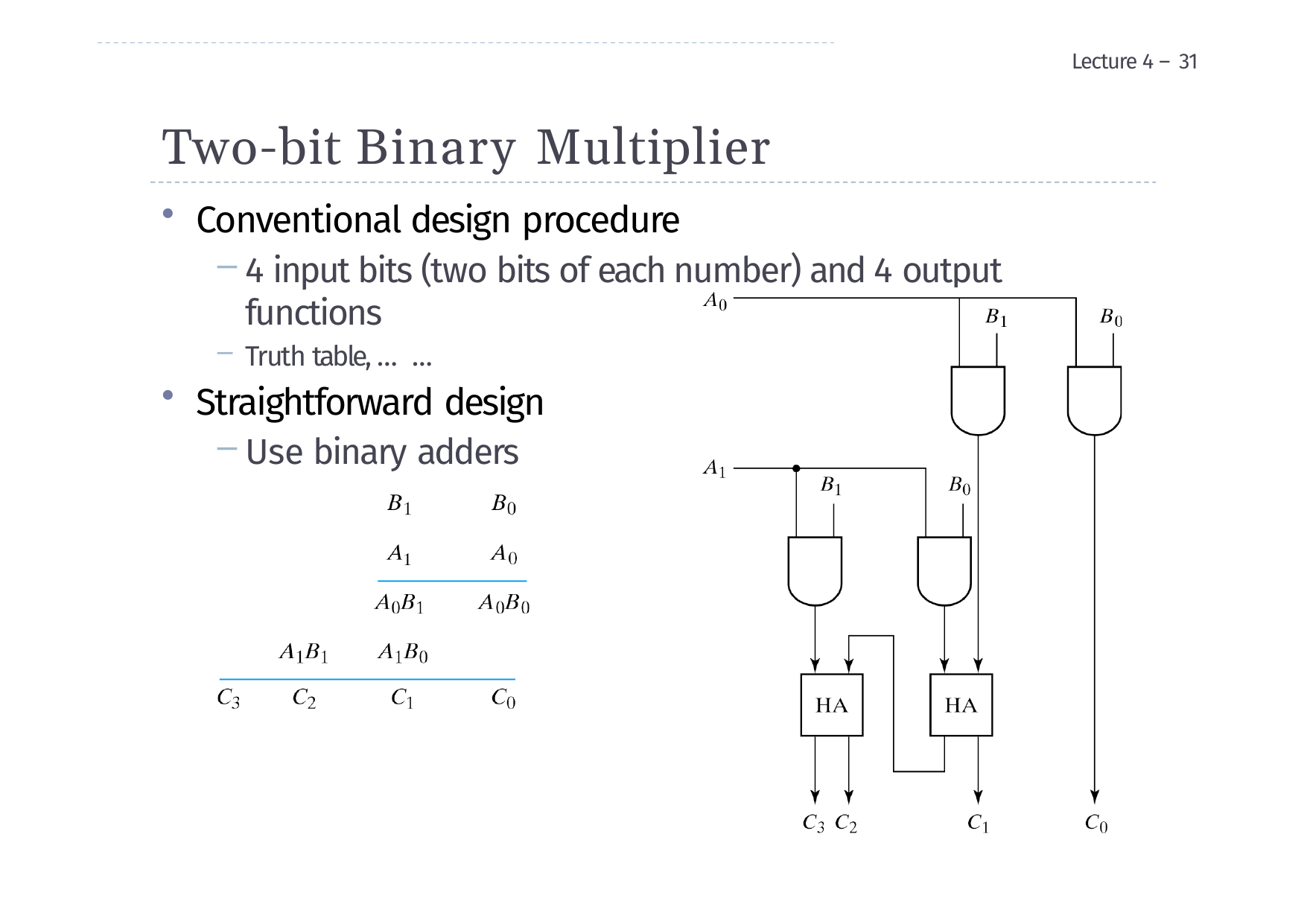

Lecture 4 – 31
# Two-bit Binary Multiplier

Conventional design procedure
4 input bits (two bits of each number) and 4 output functions
Truth table, … …
Straightforward design
Use binary adders